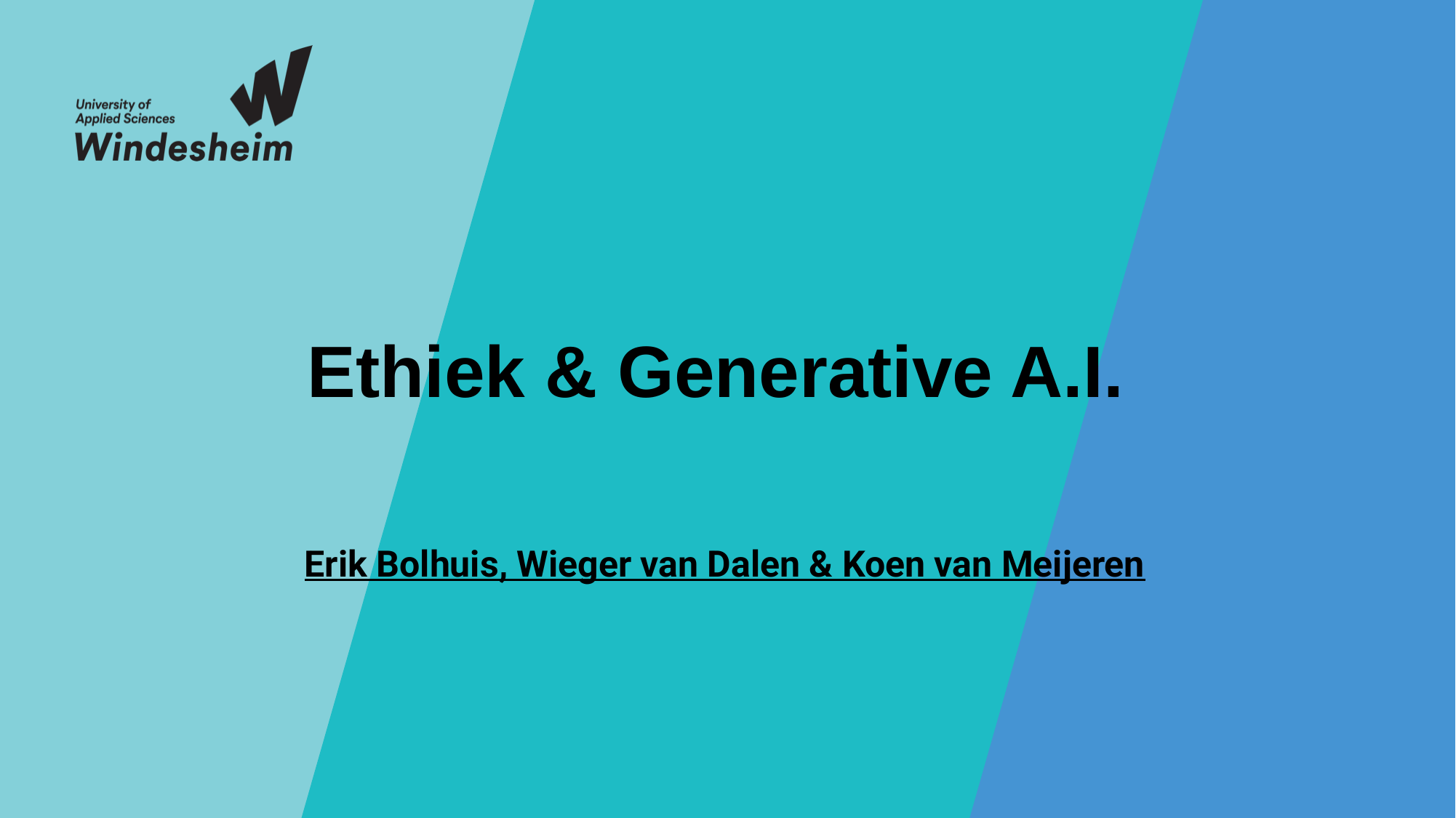

# Ethiek & Generative A.I.
Erik Bolhuis, Wieger van Dalen & Koen van Meijeren